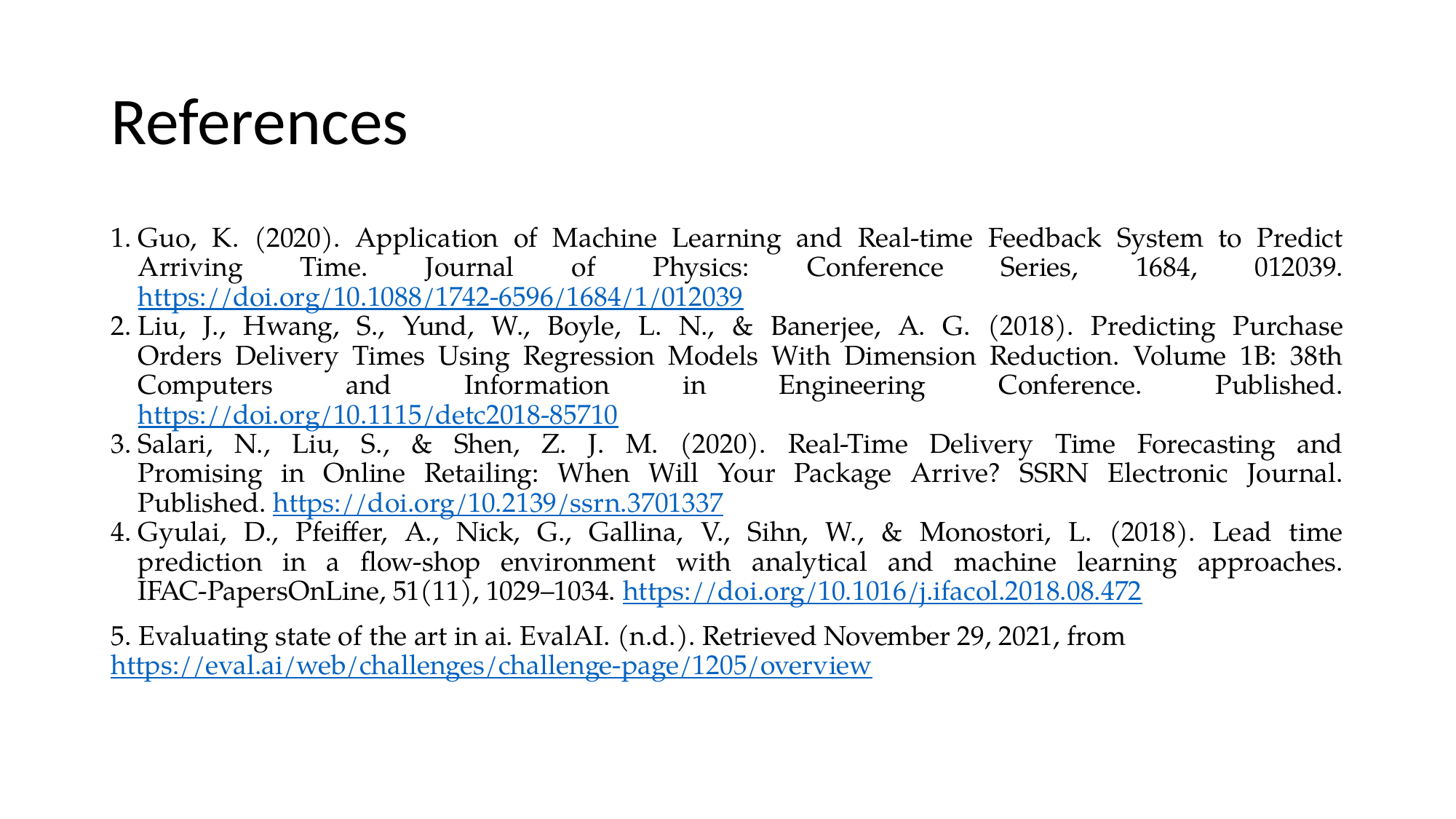

# References
Guo, K. (2020). Application of Machine Learning and Real-time Feedback System to Predict
Arriving Time. Journal of Physics: Conference Series, 1684, 012039.
https://doi.org/10.1088/1742-6596/1684/1/012039
Liu, J., Hwang, S., Yund, W., Boyle, L. N., & Banerjee, A. G. (2018). Predicting Purchase
Orders Delivery Times Using Regression Models With Dimension Reduction. Volume 1B: 38th
Computers and Information in Engineering Conference. Published.
https://doi.org/10.1115/detc2018-85710
Salari, N., Liu, S., & Shen, Z. J. M. (2020). Real-Time Delivery Time Forecasting and
Promising in Online Retailing: When Will Your Package Arrive? SSRN Electronic Journal.
Published. https://doi.org/10.2139/ssrn.3701337
Gyulai, D., Pfeiffer, A., Nick, G., Gallina, V., Sihn, W., & Monostori, L. (2018). Lead time
prediction in a flow-shop environment with analytical and machine learning approaches.
IFAC-PapersOnLine, 51(11), 1029–1034. https://doi.org/10.1016/j.ifacol.2018.08.472
5. Evaluating state of the art in ai. EvalAI. (n.d.). Retrieved November 29, 2021, from https://eval.ai/web/challenges/challenge-page/1205/overview